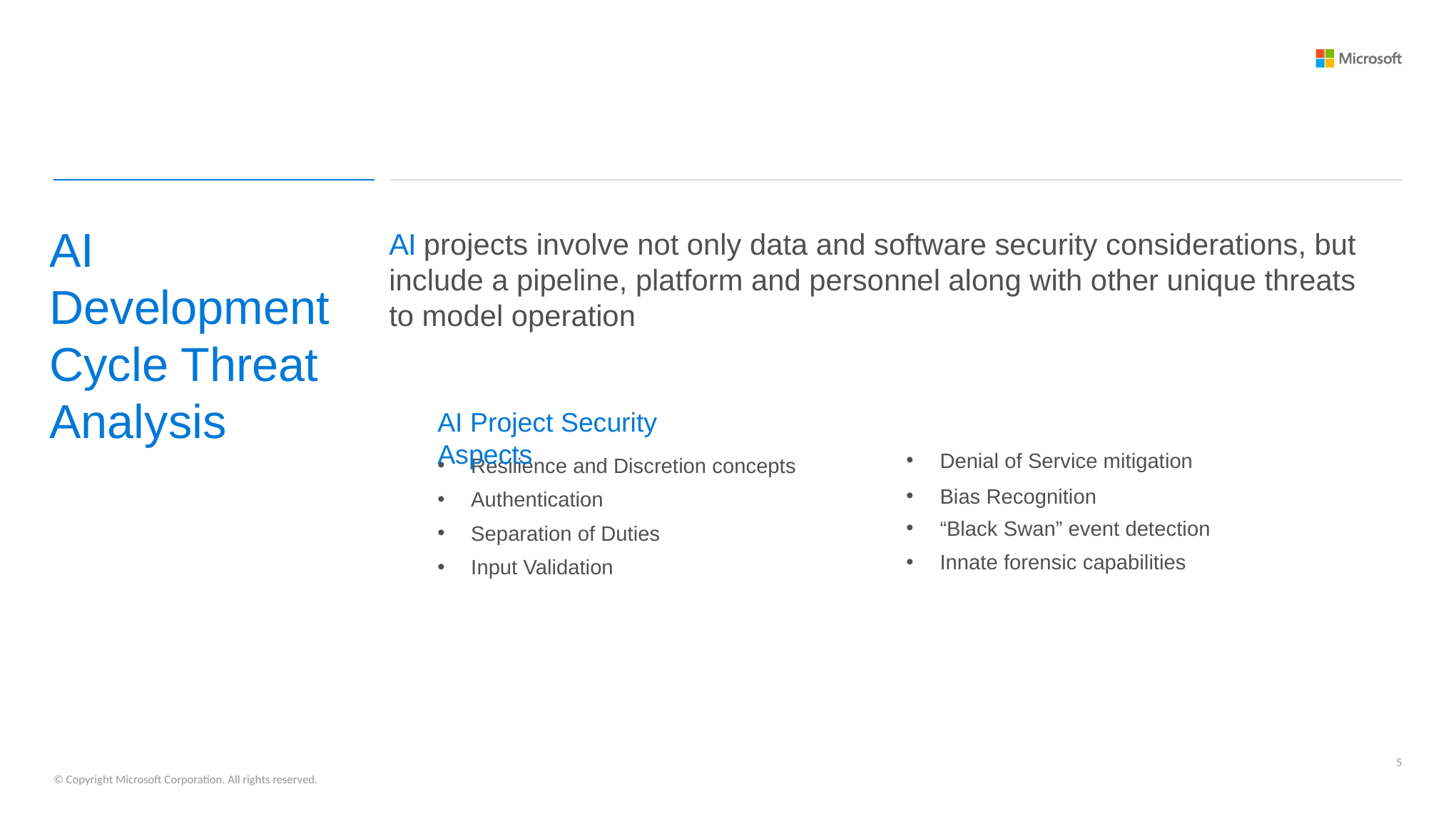

AI Development Cycle Threat Analysis
AI projects involve not only data and software security considerations, but include a pipeline, platform and personnel along with other unique threats to model operation
AI Project Security Aspects
Denial of Service mitigation
Bias Recognition
“Black Swan” event detection
Innate forensic capabilities
Resilience and Discretion concepts
Authentication
Separation of Duties
Input Validation
5